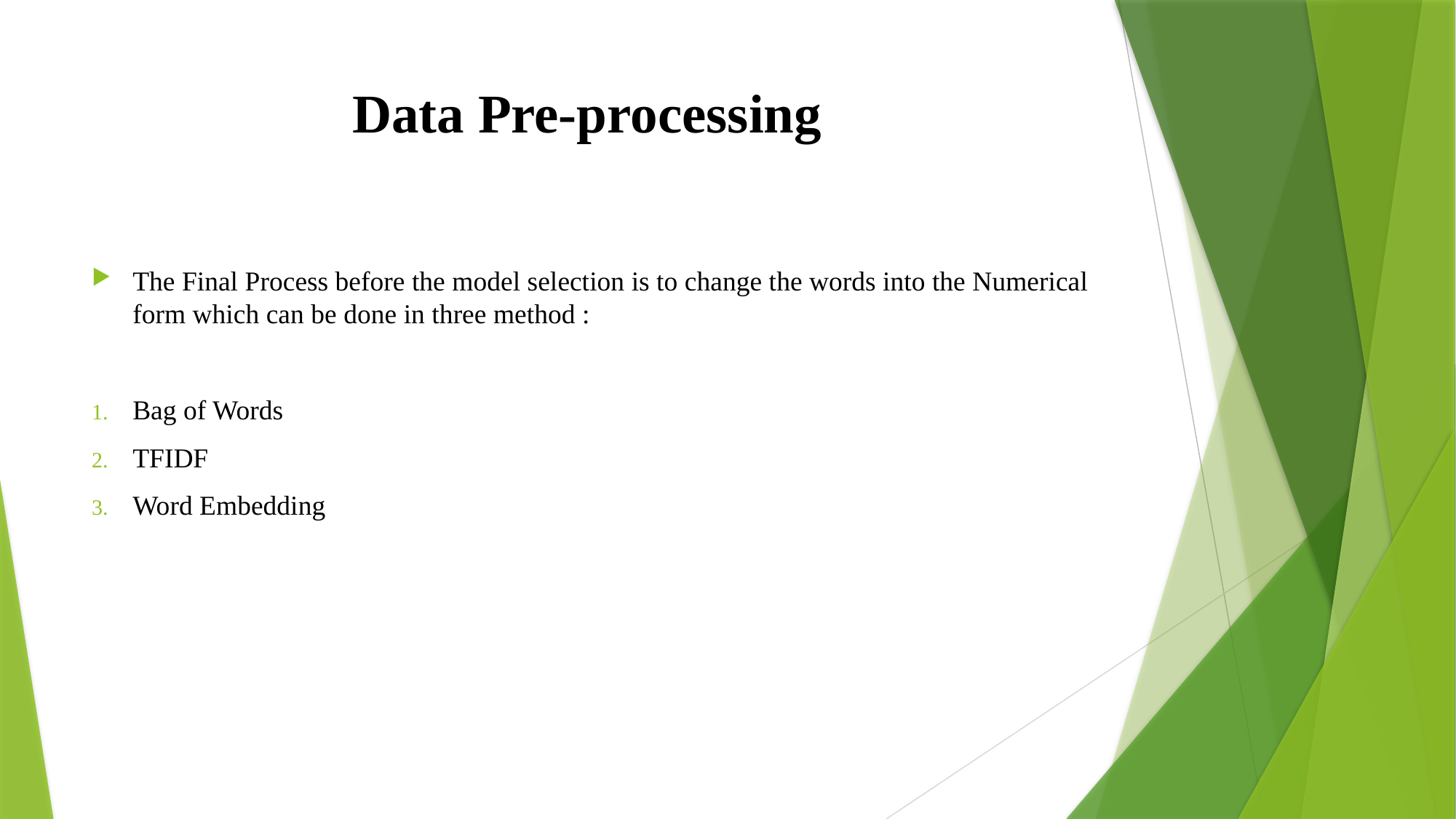

# Data Pre-processing
The Final Process before the model selection is to change the words into the Numerical form which can be done in three method :

Bag of Words
TFIDF
Word Embedding